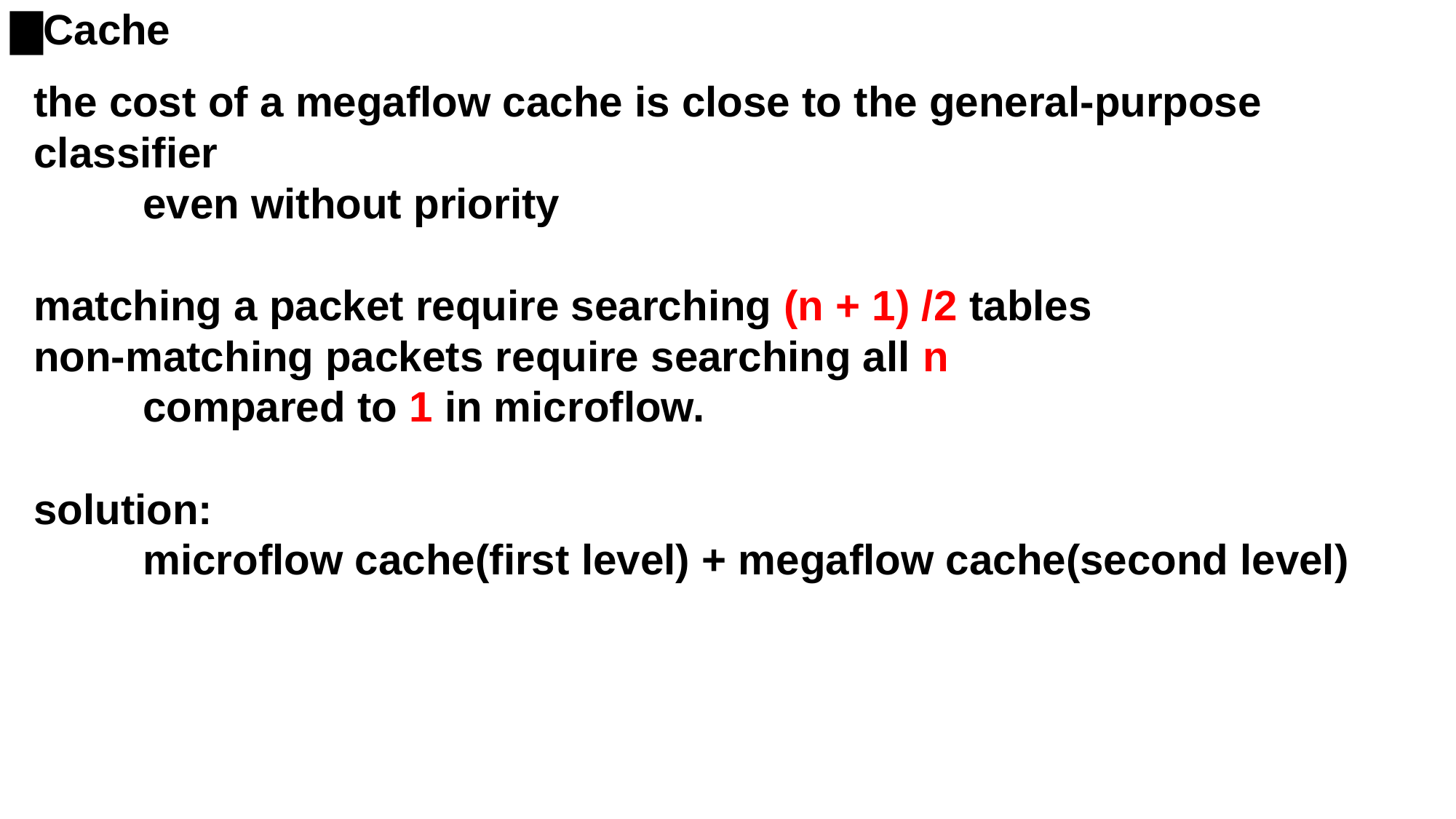

▇Cache

the cost of a megaflow cache is close to the general-purpose classifier
	even without priority

matching a packet require searching (n + 1) /2 tables
non-matching packets require searching all n
	compared to 1 in microflow.

solution:
	microflow cache(first level) + megaflow cache(second level)